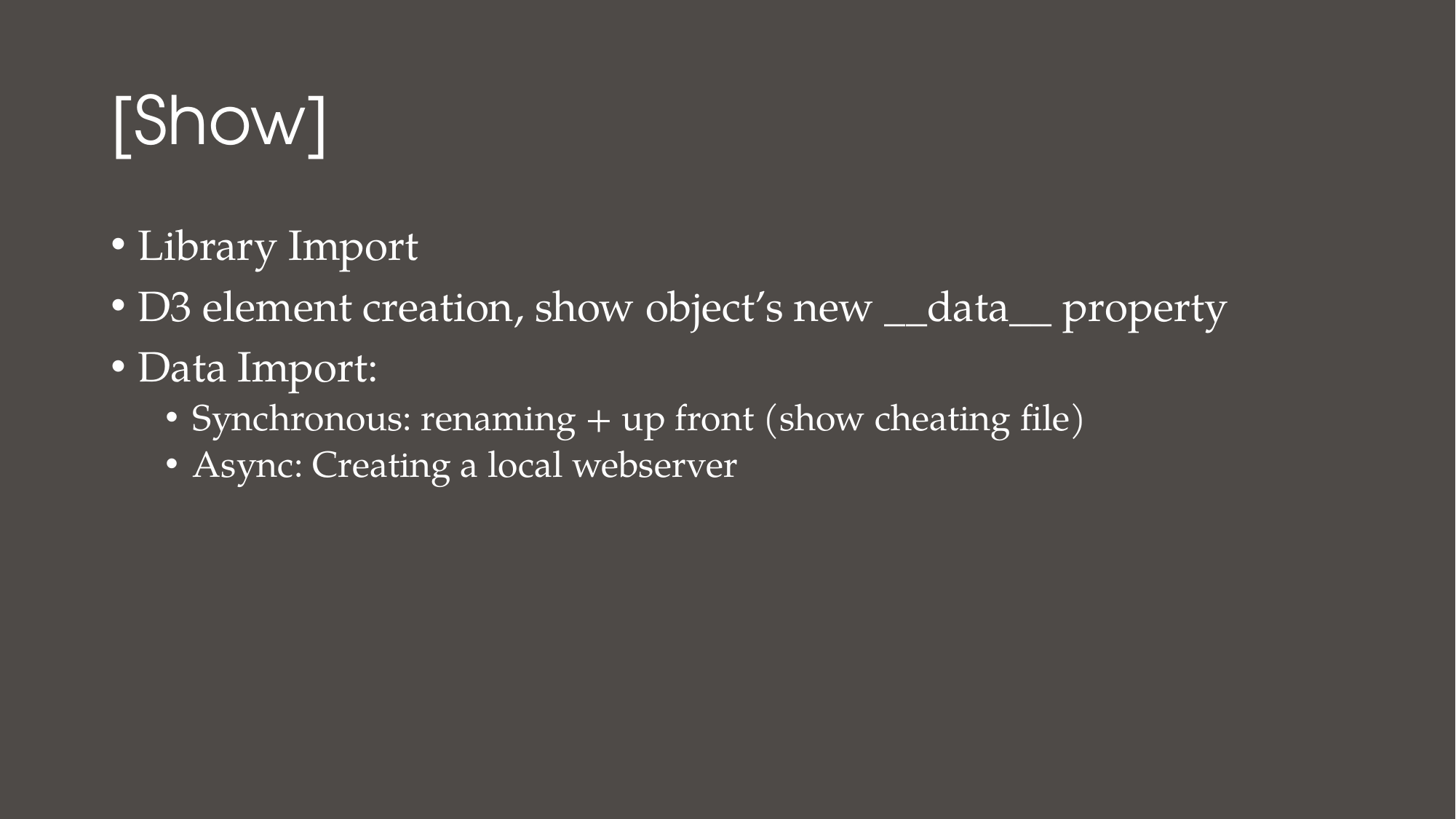

# [Show]
Library Import
D3 element creation, show object’s new __data__ property
Data Import:
Synchronous: renaming + up front (show cheating file)
Async: Creating a local webserver